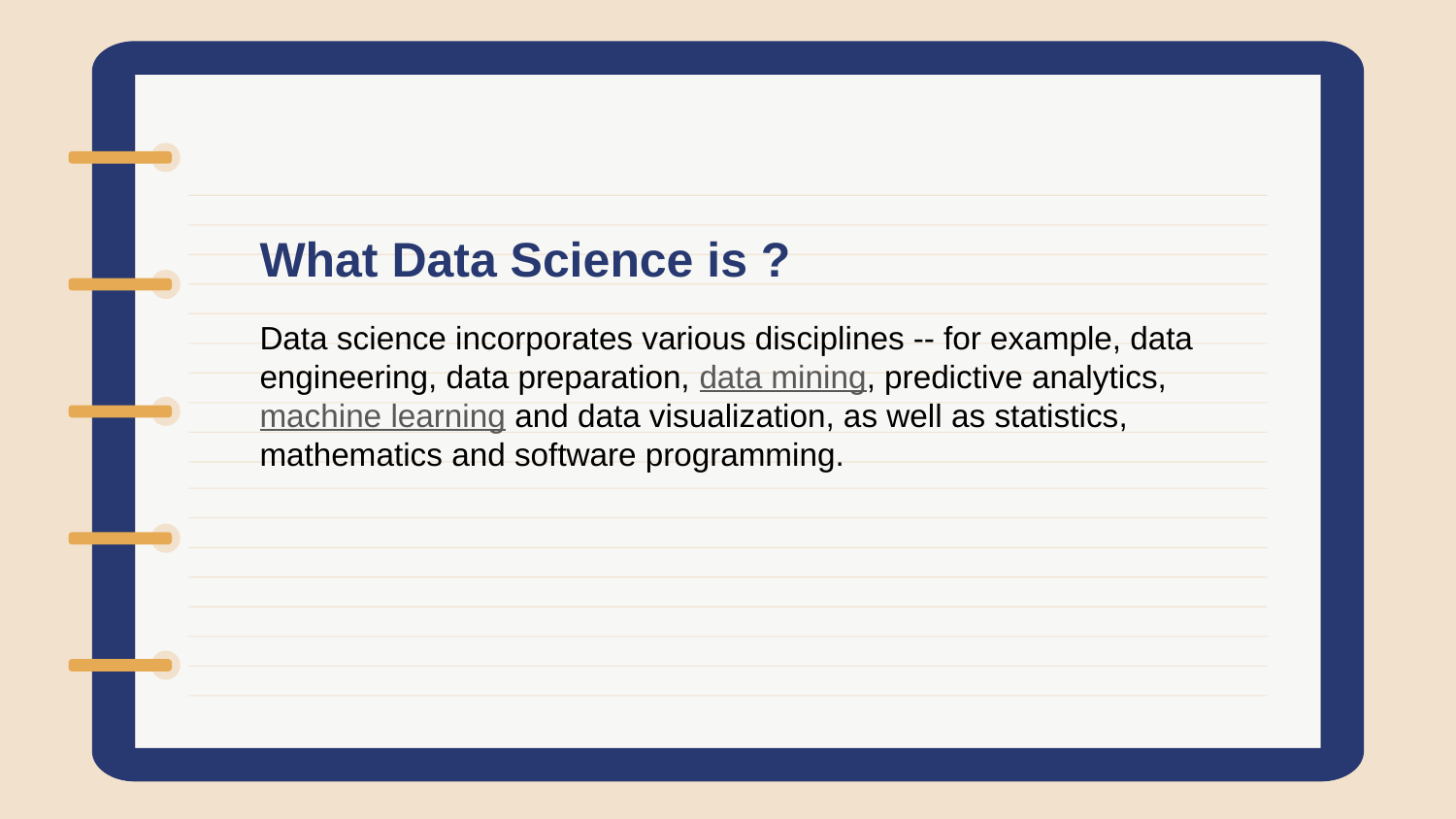

What Data Science is ?
Data science incorporates various disciplines -- for example, data engineering, data preparation, data mining, predictive analytics, machine learning and data visualization, as well as statistics, mathematics and software programming.